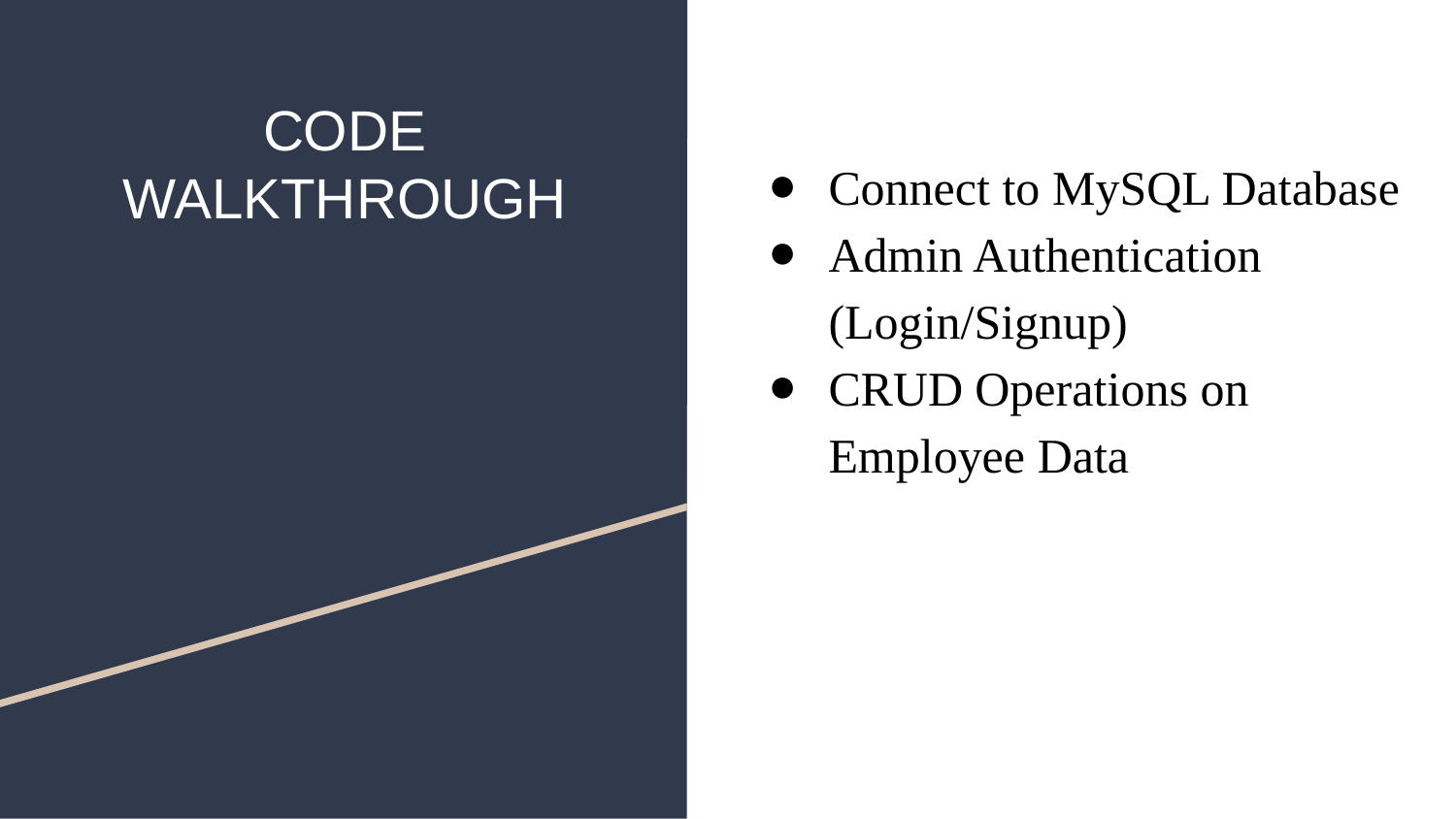

# CODE WALKTHROUGH
Connect to MySQL Database
Admin Authentication (Login/Signup)
CRUD Operations on Employee Data